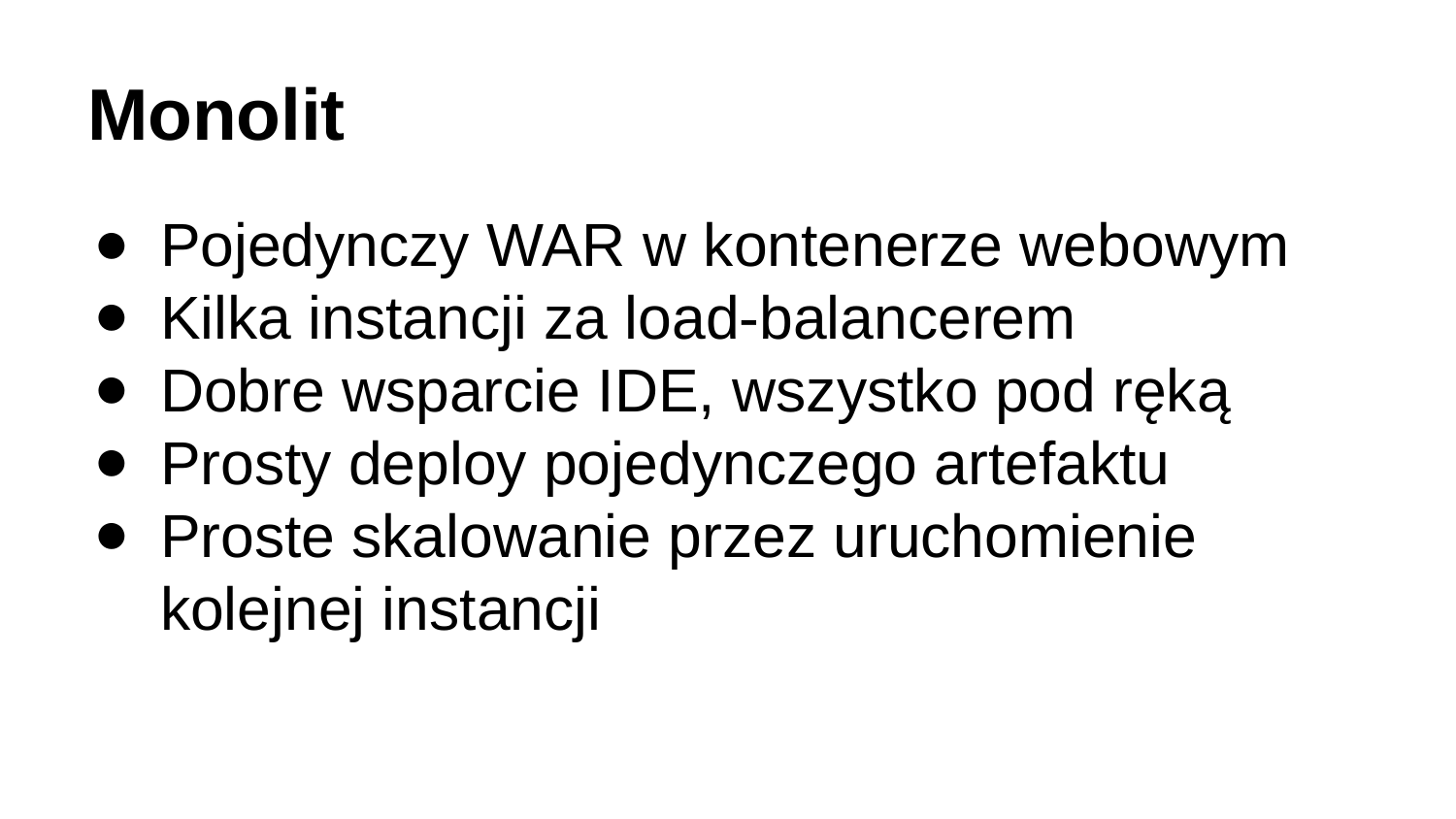

# Monolit
Pojedynczy WAR w kontenerze webowym
Kilka instancji za load-balancerem
Dobre wsparcie IDE, wszystko pod ręką
Prosty deploy pojedynczego artefaktu
Proste skalowanie przez uruchomienie kolejnej instancji